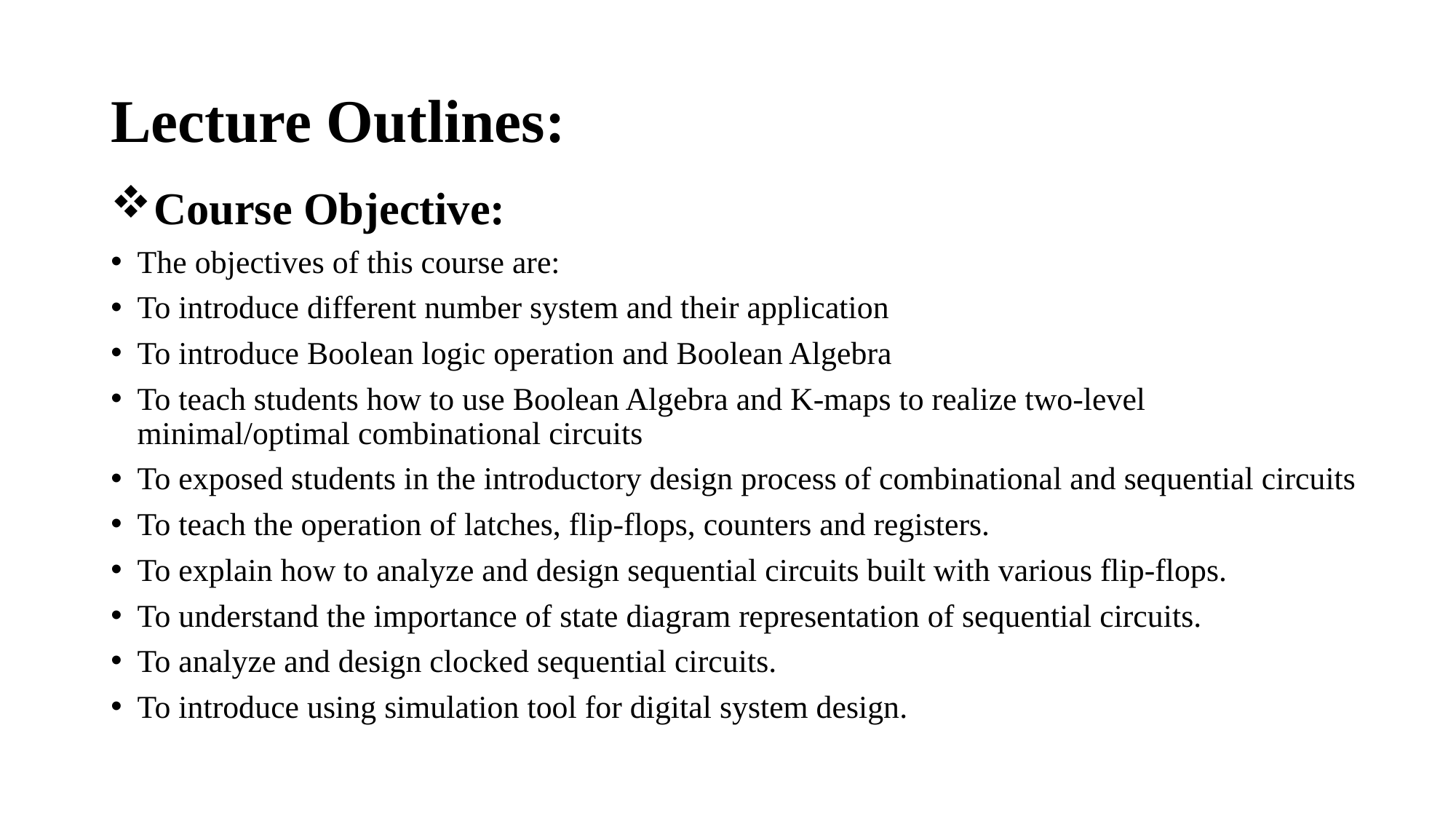

# Lecture Outlines:
 Course Objective:
The objectives of this course are:
To introduce different number system and their application
To introduce Boolean logic operation and Boolean Algebra
To teach students how to use Boolean Algebra and K-maps to realize two-level minimal/optimal combinational circuits
To exposed students in the introductory design process of combinational and sequential circuits
To teach the operation of latches, flip-flops, counters and registers.
To explain how to analyze and design sequential circuits built with various flip-flops.
To understand the importance of state diagram representation of sequential circuits.
To analyze and design clocked sequential circuits.
To introduce using simulation tool for digital system design.